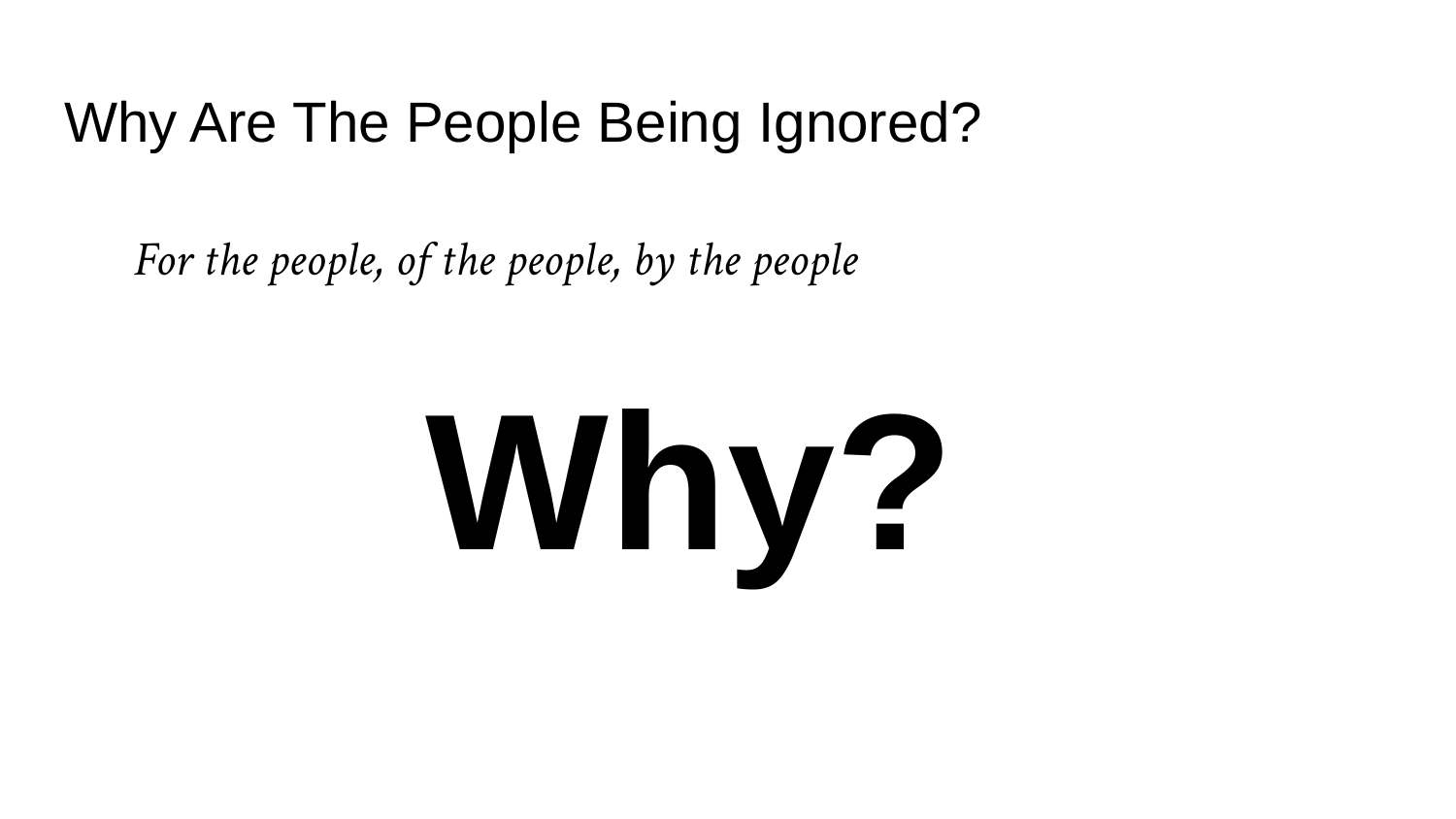

# Why Are The People Being Ignored?
For the people, of the people, by the people
Why?